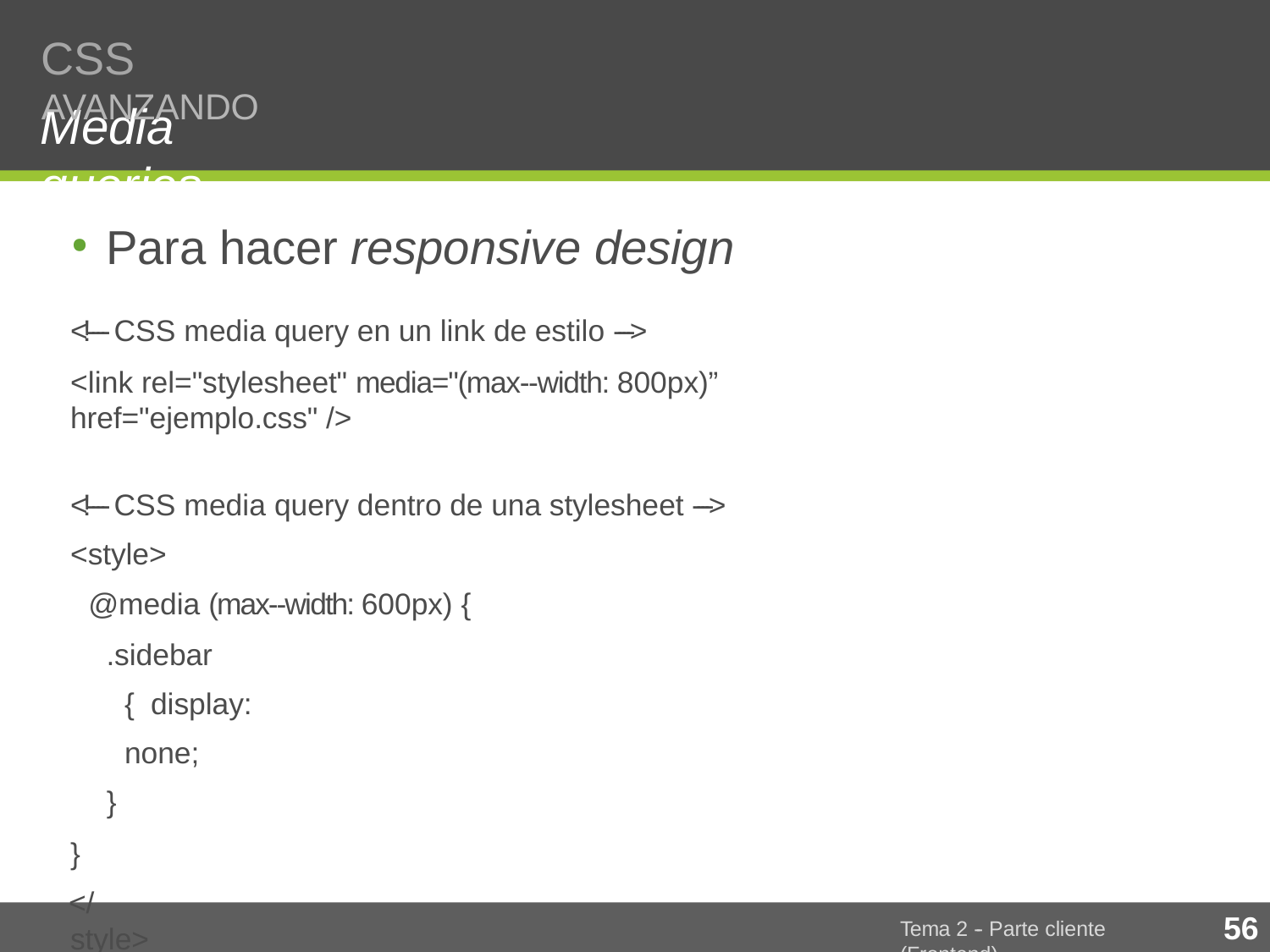

CSS AVANZANDO
# Media queries
Para hacer responsive design
<!-­‐-­‐ CSS media query en un link de estilo -­‐-­‐>
<link rel="stylesheet" media="(max-­‐width: 800px)” href="ejemplo.css" />

<!-­‐-­‐ CSS media query dentro de una stylesheet -­‐-­‐>
<style>
@media (max-­‐width: 600px) {
.sidebar {  display: none;
}
}
</style>
56
Tema 2 -­‐ Parte cliente (Frontend)